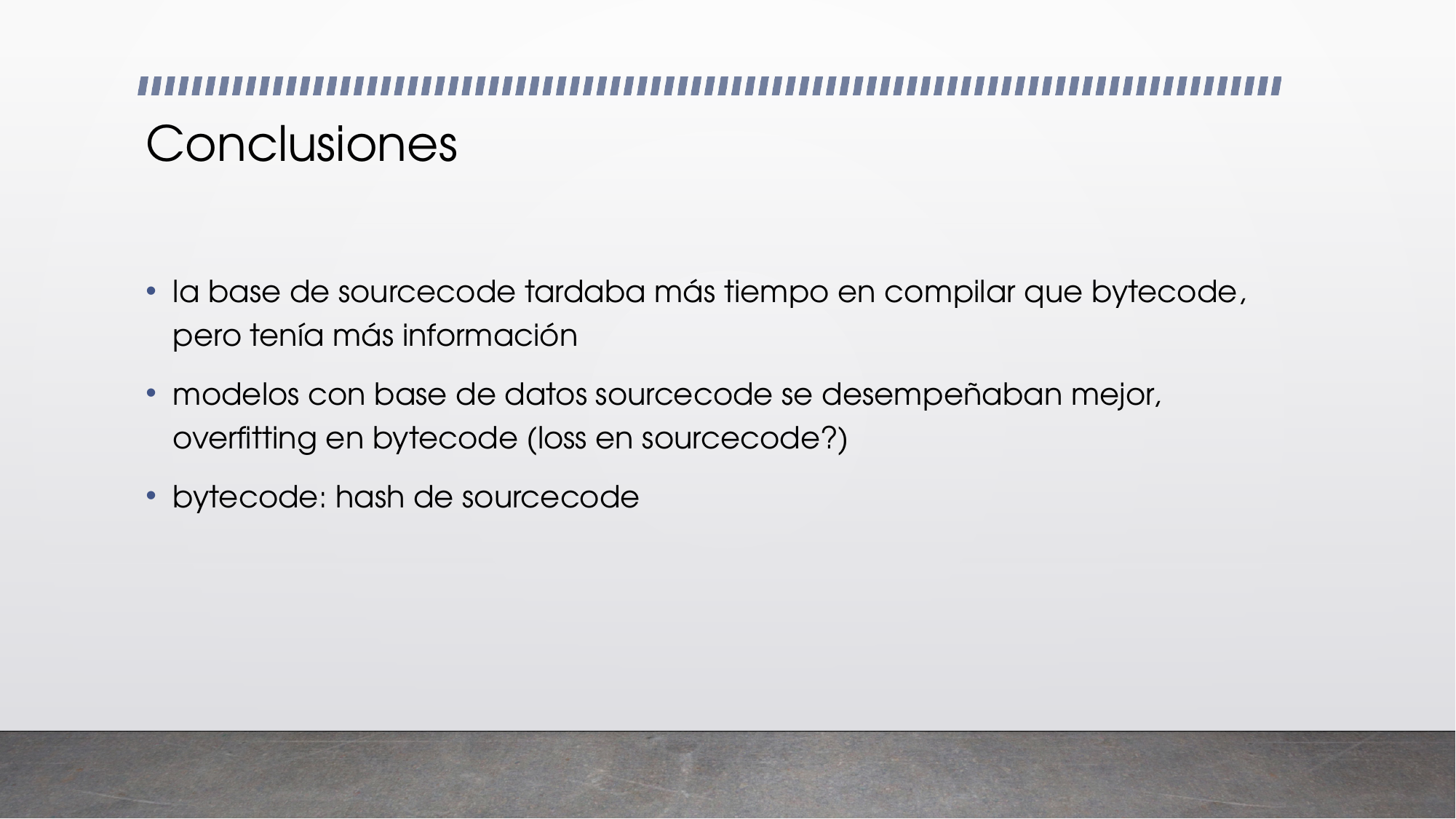

# Conclusiones
la base de sourcecode tardaba más tiempo en compilar que bytecode, pero tenía más información
modelos con base de datos sourcecode se desempeñaban mejor, overfitting en bytecode (loss en sourcecode?)
bytecode: hash de sourcecode